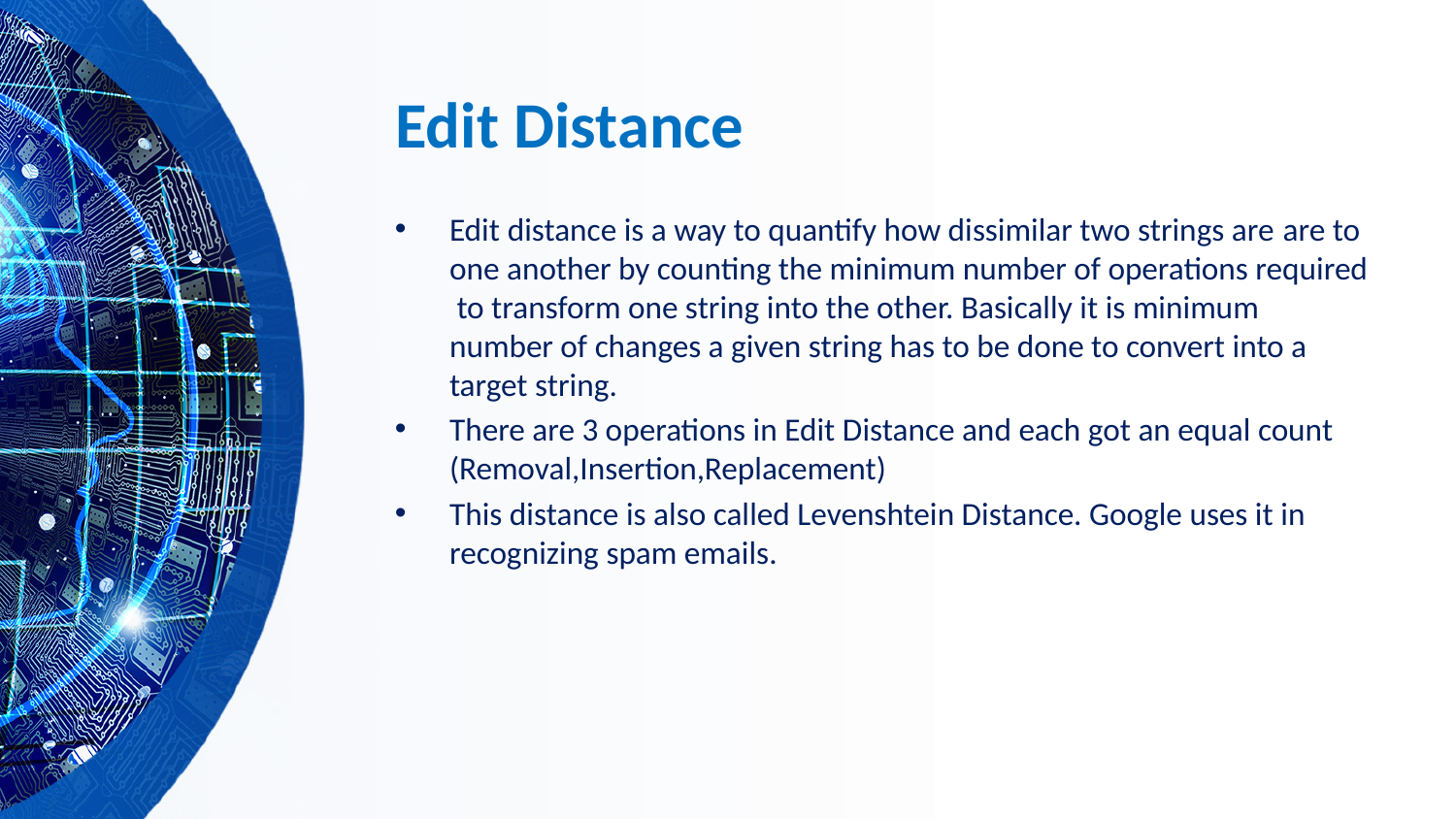

# Edit Distance
Edit distance is a way to quantify how dissimilar two strings are are to one another by counting the minimum number of operations required  to transform one string into the other. Basically it is minimum number of changes a given string has to be done to convert into a target string.
There are 3 operations in Edit Distance and each got an equal count (Removal,Insertion,Replacement)
This distance is also called Levenshtein Distance. Google uses it in recognizing spam emails.